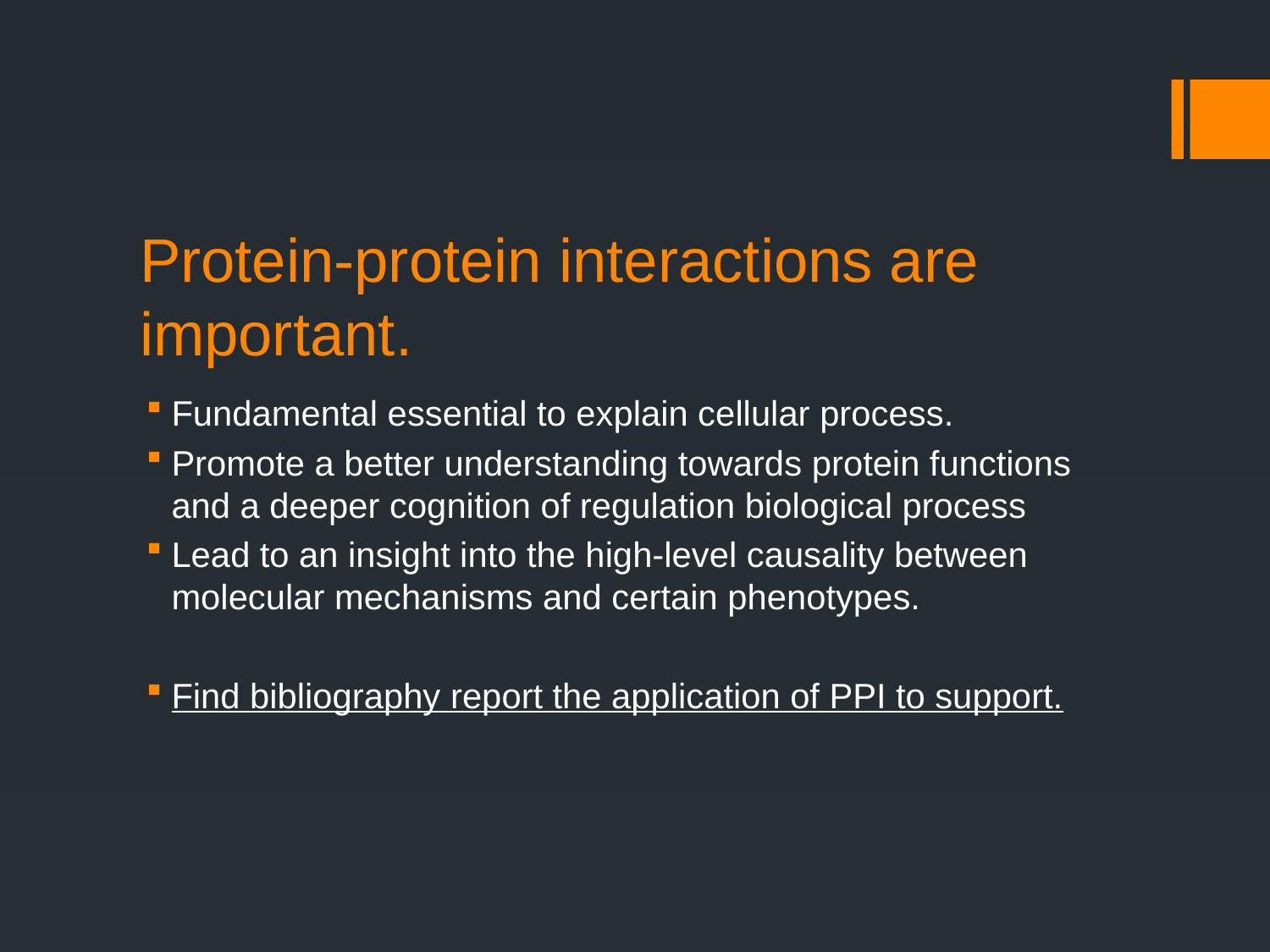

# Protein-protein interactions are important.
Fundamental essential to explain cellular process.
Promote a better understanding towards protein functions and a deeper cognition of regulation biological process
Lead to an insight into the high-level causality between molecular mechanisms and certain phenotypes.

Find bibliography report the application of PPI to support.